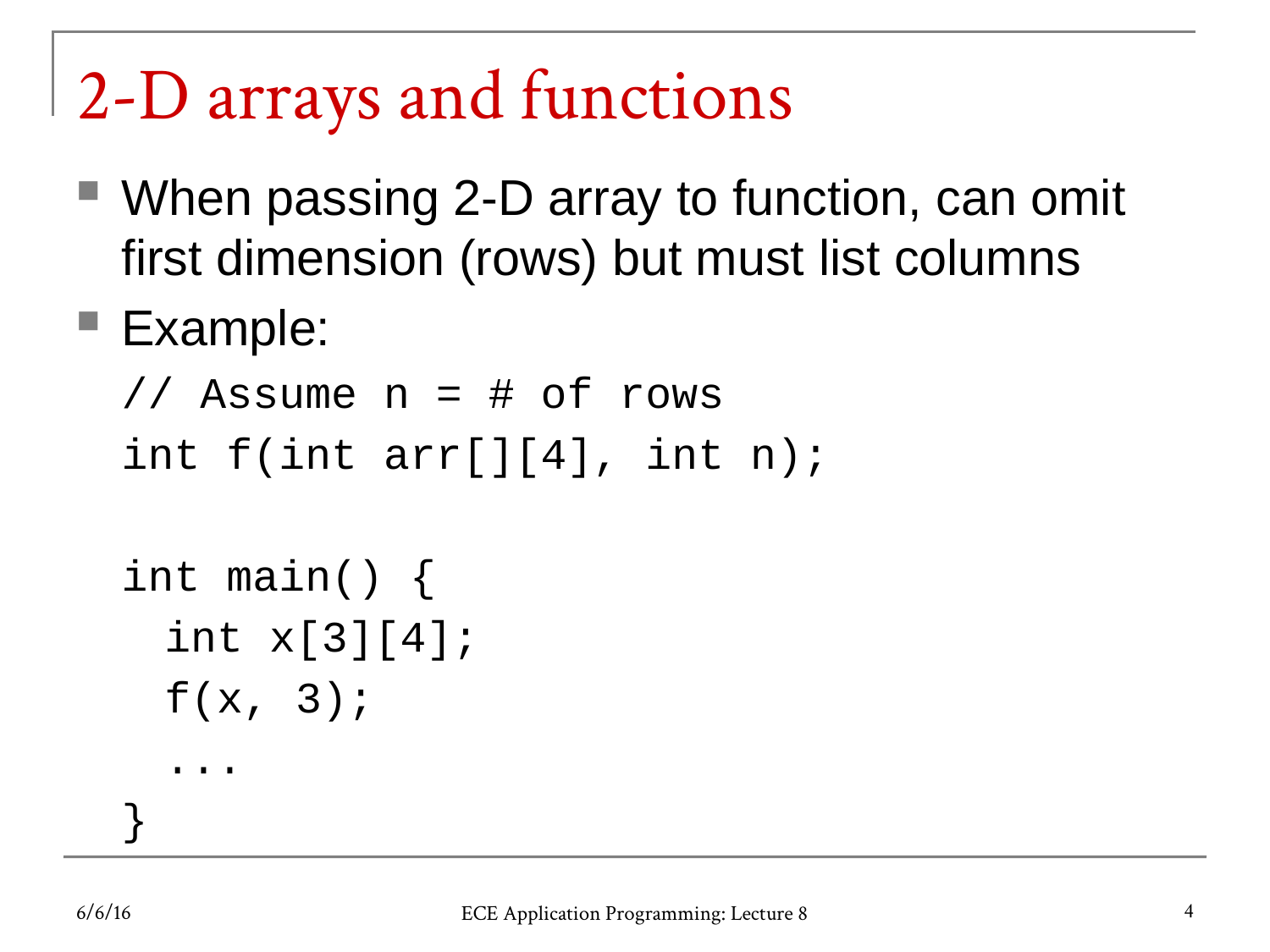

# 2-D arrays and functions
When passing 2-D array to function, can omit first dimension (rows) but must list columns
Example:
// Assume n = # of rows
int f(int arr[][4], int n);

int main() {
	int x[3][4];
	f(x, 3);
	...
}
6/6/16
4
ECE Application Programming: Lecture 8